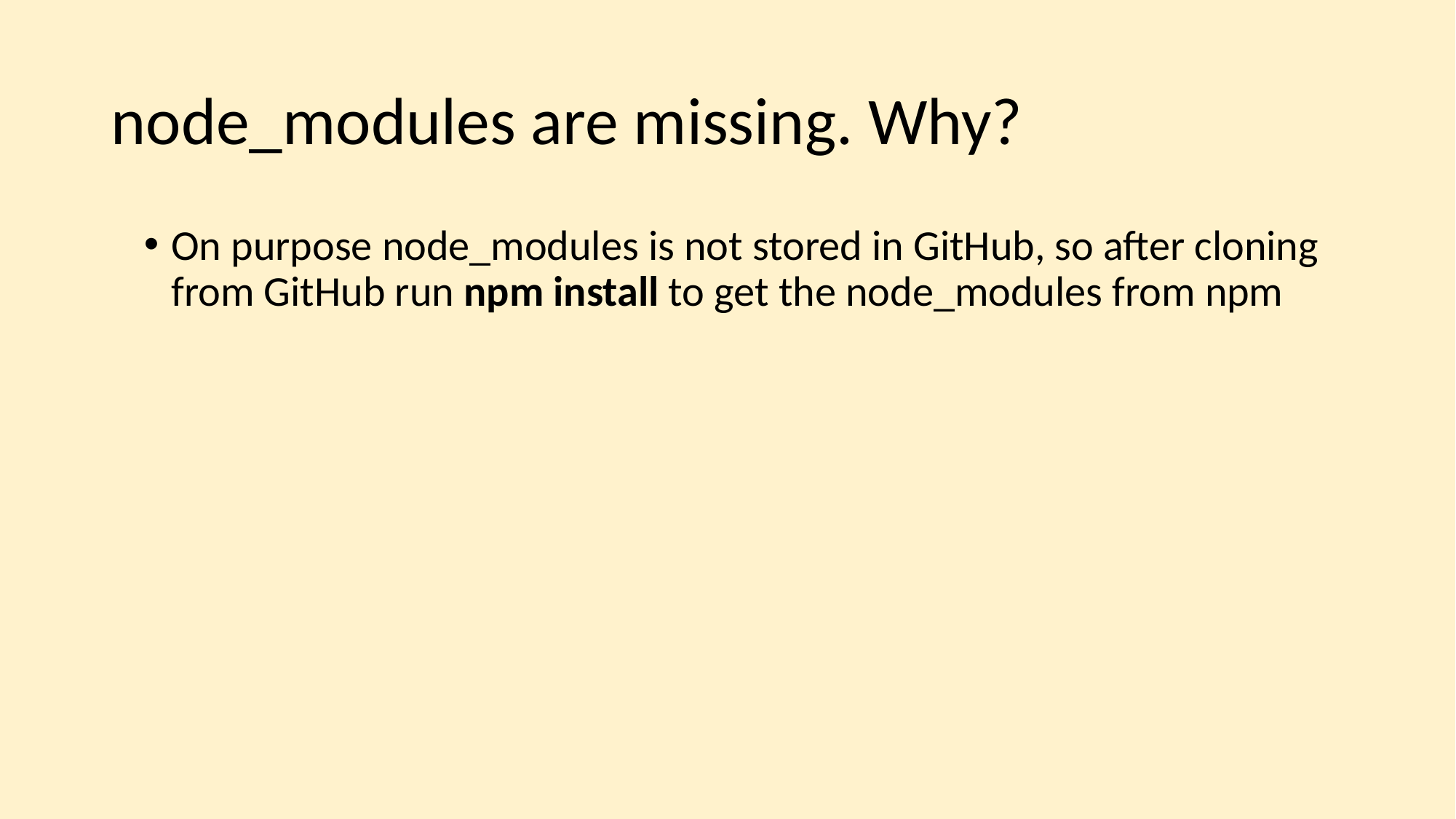

# node_modules are missing. Why?
On purpose node_modules is not stored in GitHub, so after cloning from GitHub run npm install to get the node_modules from npm